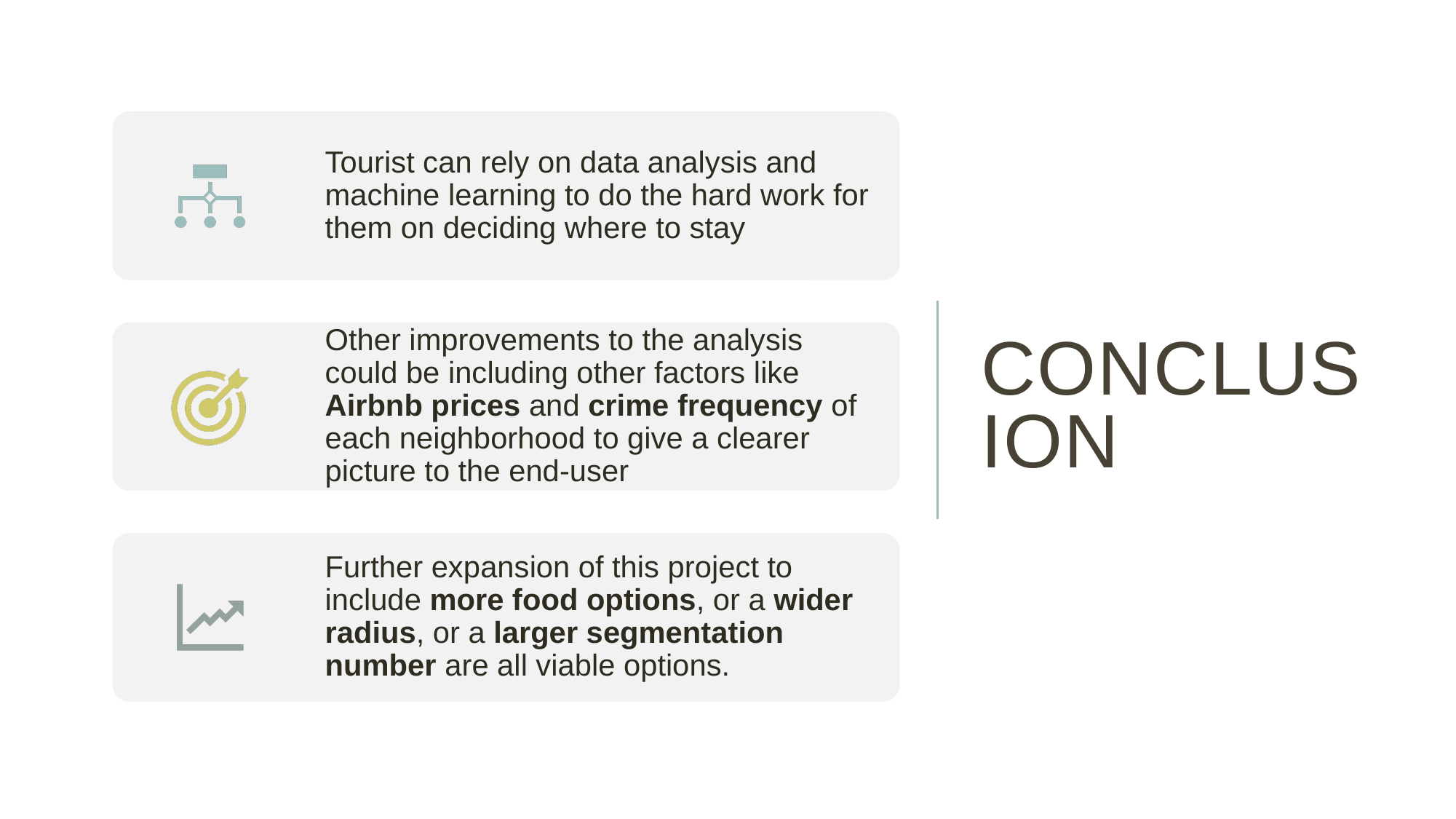

# conclusion
Tourist can rely on data analysis and machine learning to do the hard work for them on deciding where to stay
Other improvements to the analysis could be including other factors like Airbnb prices and crime frequency of each neighborhood to give a clearer picture to the end-user
Further expansion of this project to include more food options, or a wider radius, or a larger segmentation number are all viable options.